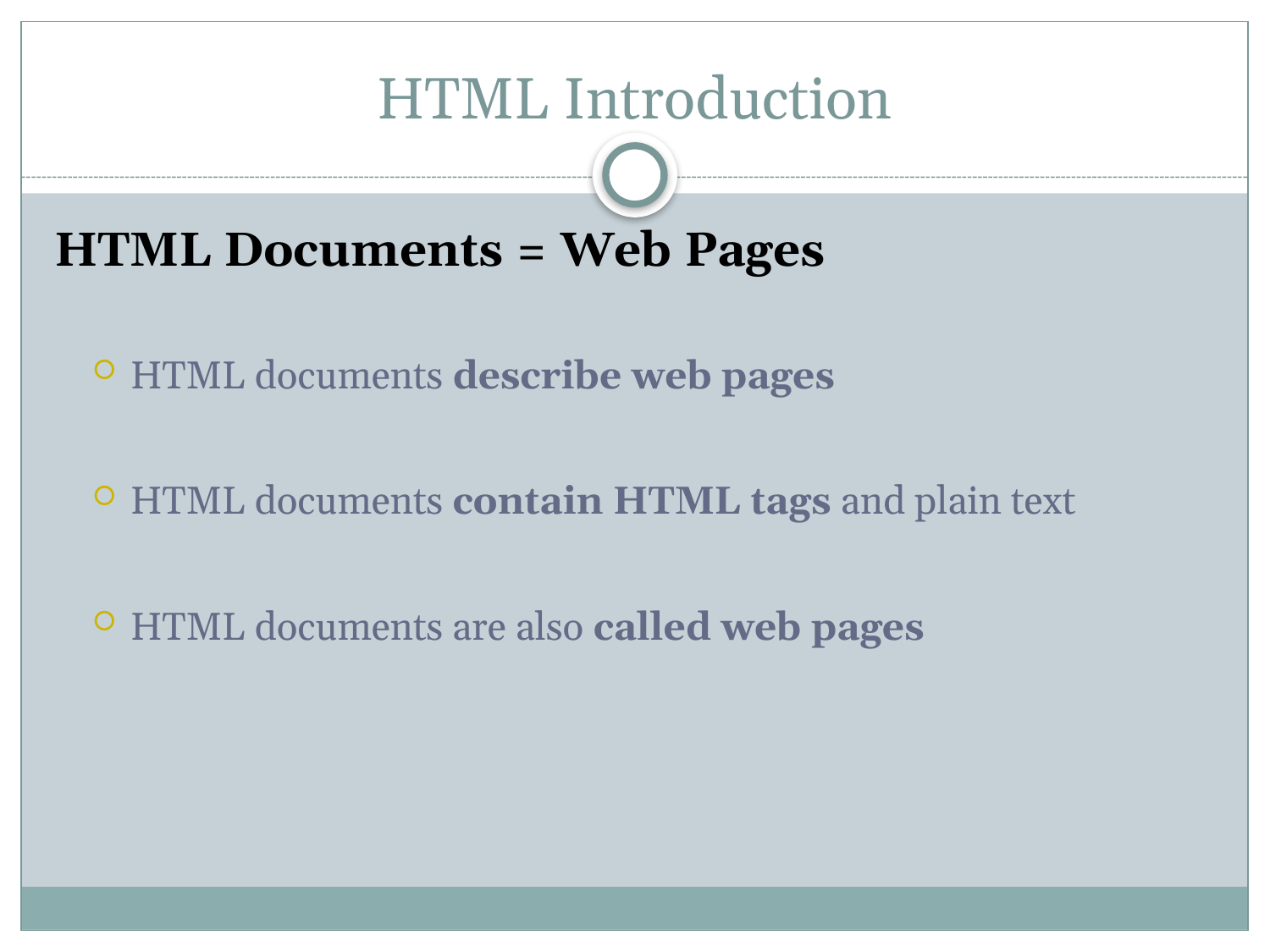

# HTML Introduction
HTML Documents = Web Pages

HTML documents describe web pages

HTML documents contain HTML tags and plain text

HTML documents are also called web pages